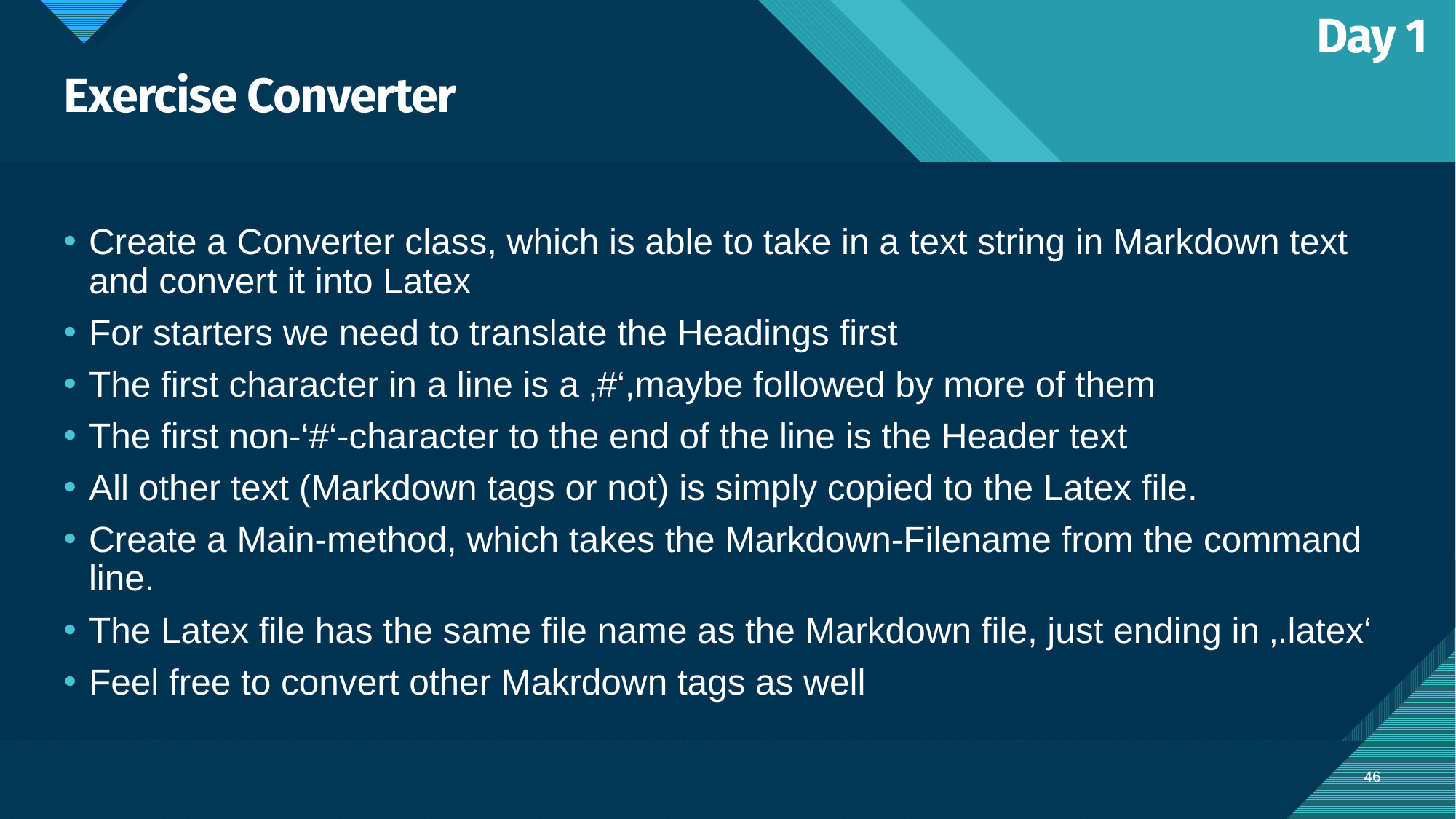

Day 1
# Exercise Converter
Create a Converter class, which is able to take in a text string in Markdown text and convert it into Latex
For starters we need to translate the Headings first
The first character in a line is a ‚#‘,maybe followed by more of them
The first non-‘#‘-character to the end of the line is the Header text
All other text (Markdown tags or not) is simply copied to the Latex file.
Create a Main-method, which takes the Markdown-Filename from the command line.
The Latex file has the same file name as the Markdown file, just ending in ‚.latex‘
Feel free to convert other Makrdown tags as well
46